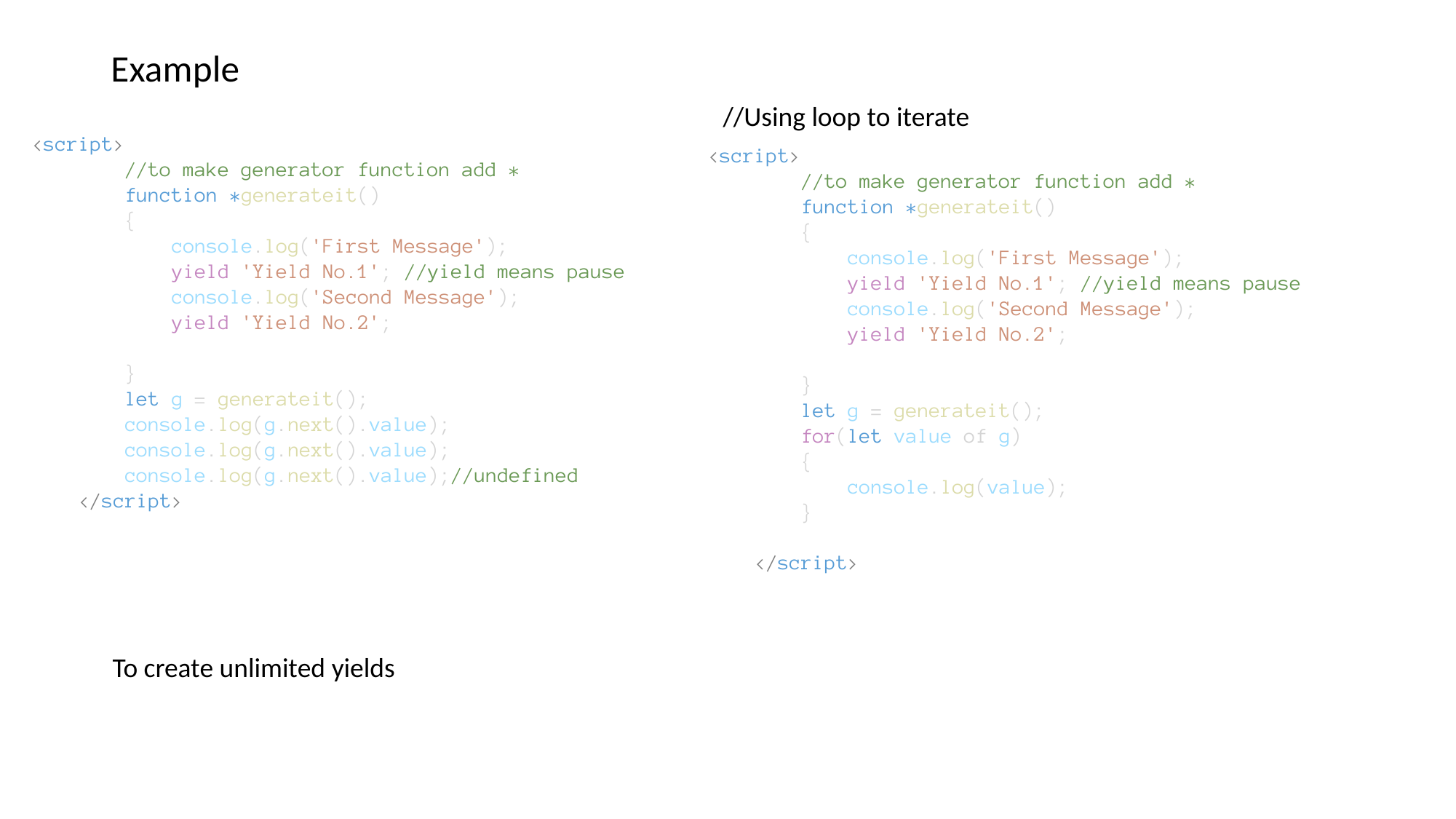

# Example
//Using loop to iterate
<script>
        //to make generator function add *
        function *generateit()
        {
            console.log('First Message');
            yield 'Yield No.1'; //yield means pause
            console.log('Second Message');
            yield 'Yield No.2';
        }
        let g = generateit();
        console.log(g.next().value);
        console.log(g.next().value);
        console.log(g.next().value);//undefined
    </script>
<script>
        //to make generator function add *
        function *generateit()
        {
            console.log('First Message');
            yield 'Yield No.1'; //yield means pause
            console.log('Second Message');
            yield 'Yield No.2';
        }
        let g = generateit();
        for(let value of g)
        {
            console.log(value);
        }

    </script>
To create unlimited yields